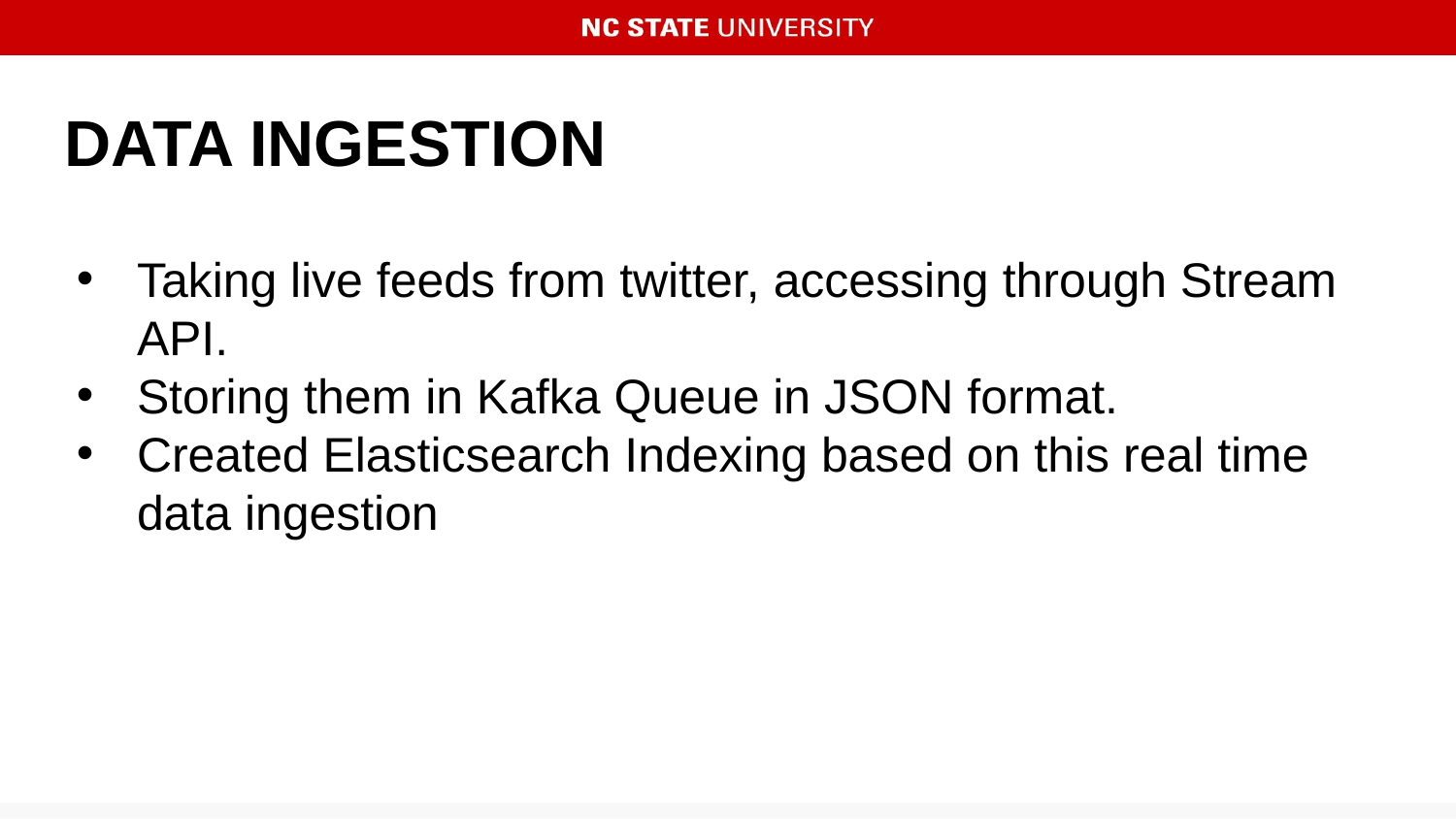

# DATA INGESTION
Taking live feeds from twitter, accessing through Stream API.
Storing them in Kafka Queue in JSON format.
Created Elasticsearch Indexing based on this real time data ingestion